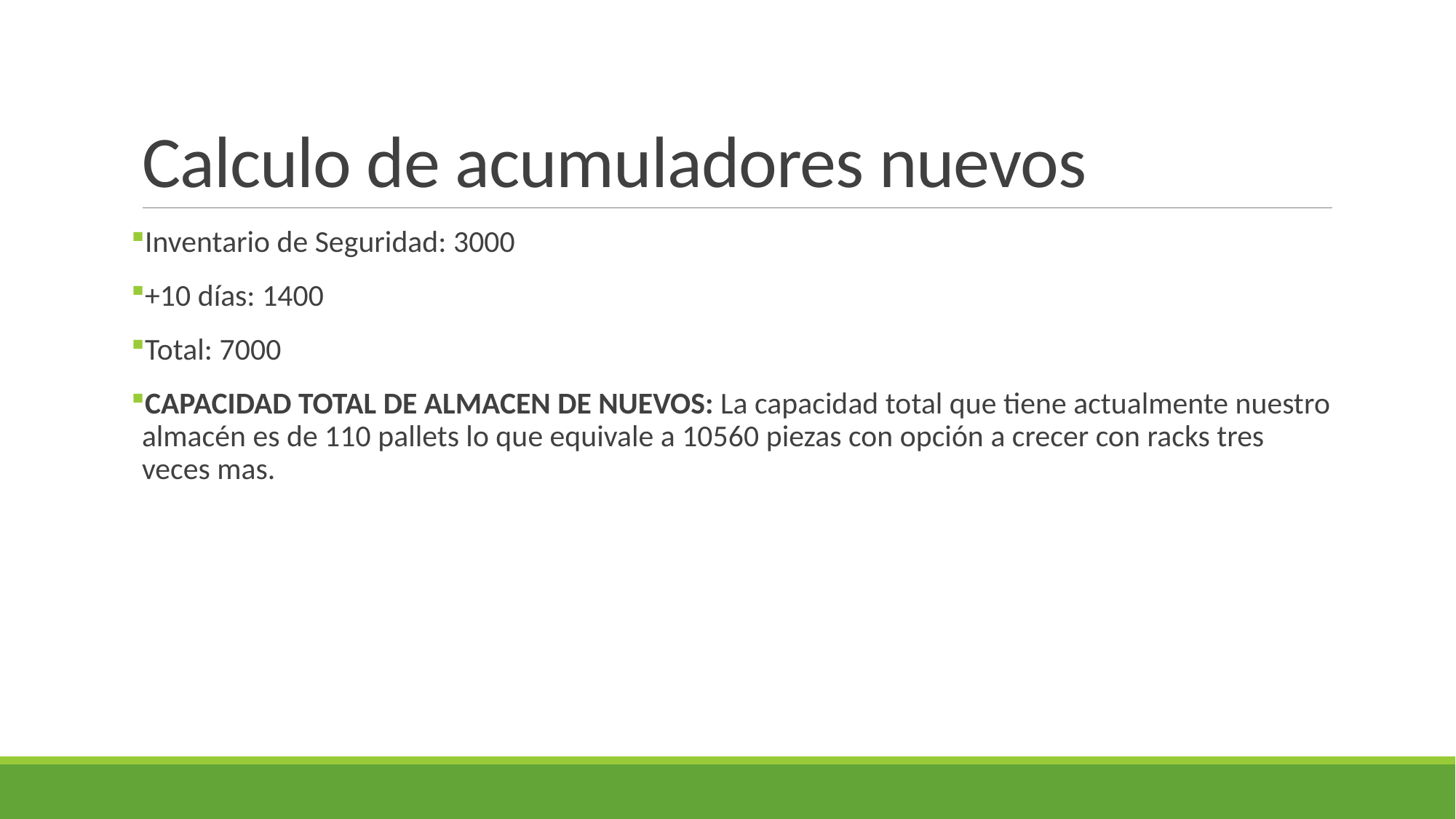

# Calculo de acumuladores nuevos
Inventario de Seguridad: 3000
+10 días: 1400
Total: 7000
CAPACIDAD TOTAL DE ALMACEN DE NUEVOS: La capacidad total que tiene actualmente nuestro almacén es de 110 pallets lo que equivale a 10560 piezas con opción a crecer con racks tres veces mas.